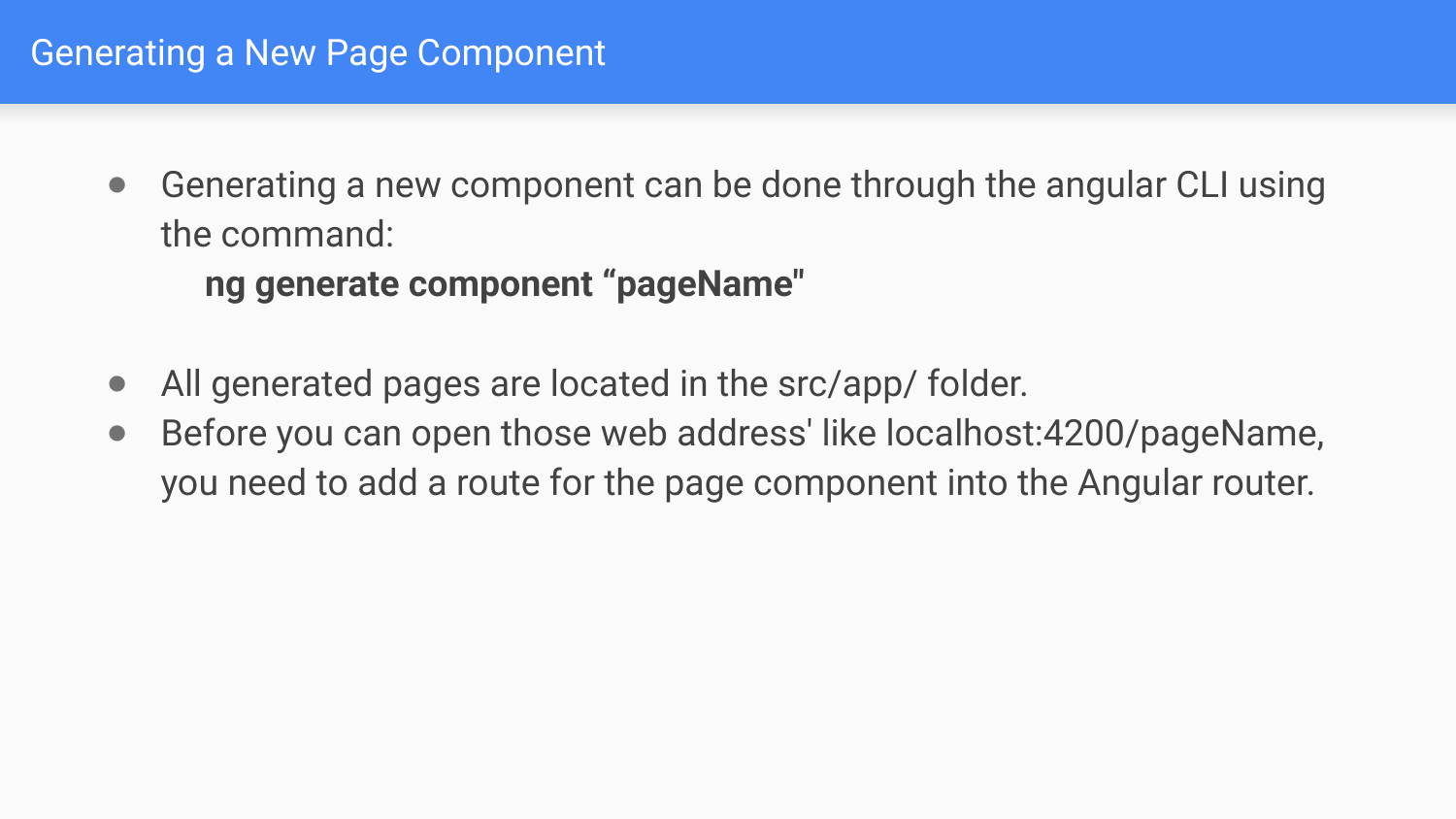

# Generating a New Page Component
Generating a new component can be done through the angular CLI using the command:
           ng generate component “pageName"

All generated pages are located in the src/app/ folder.
Before you can open those web address' like localhost:4200/pageName, you need to add a route for the page component into the Angular router.